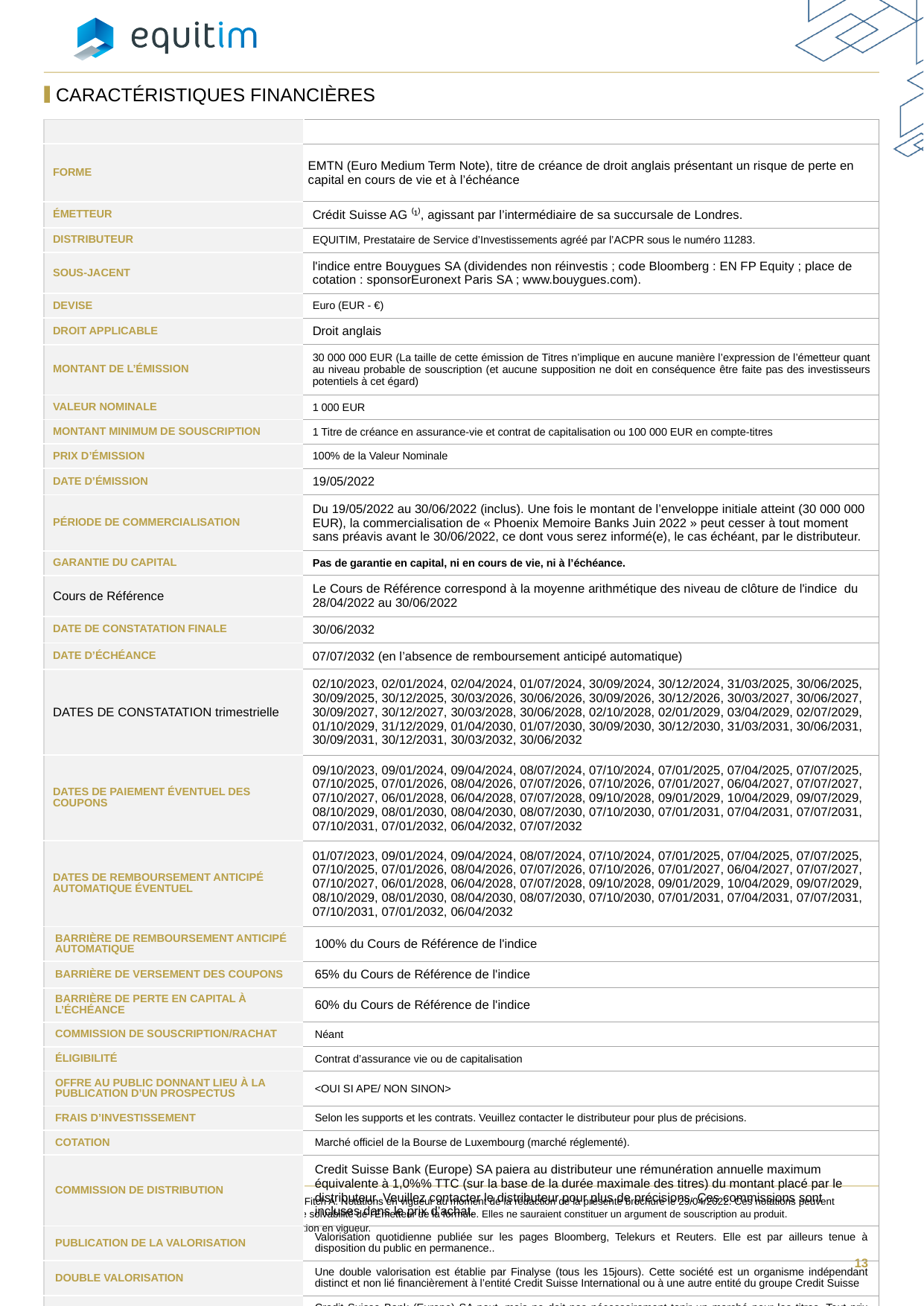

Caractéristiques financières

|  |  |
| --- | --- |
| FORME | EMTN (Euro Medium Term Note), titre de créance de droit anglais présentant un risque de perte en capital en cours de vie et à l’échéance |
| ÉMETTEUR | Crédit Suisse AG ⁽¹⁾, agissant par l’intermédiaire de sa succursale de Londres. |
| DISTRIBUTEUR | EQUITIM, Prestataire de Service d’Investissements agréé par l’ACPR sous le numéro 11283. |
| SOUS-JACENT | l'indice entre Bouygues SA (dividendes non réinvestis ; code Bloomberg : EN FP Equity ; place de cotation : sponsorEuronext Paris SA ; www.bouygues.com). |
| DEVISE | Euro (EUR - €) |
| DROIT APPLICABLE | Droit anglais |
| MONTANT DE L’ÉMISSION | 30 000 000 EUR (La taille de cette émission de Titres n’implique en aucune manière l’expression de l’émetteur quant au niveau probable de souscription (et aucune supposition ne doit en conséquence être faite pas des investisseurs potentiels à cet égard) |
| VALEUR NOMINALE | 1 000 EUR |
| MONTANT MINIMUM DE SOUSCRIPTION | 1 Titre de créance en assurance-vie et contrat de capitalisation ou 100 000 EUR en compte-titres |
| PRIX D’ÉMISSION | 100% de la Valeur Nominale |
| DATE D’ÉMISSION | 19/05/2022 |
| PÉRIODE DE COMMERCIALISATION | Du 19/05/2022 au 30/06/2022 (inclus). Une fois le montant de l’enveloppe initiale atteint (30 000 000 EUR), la commercialisation de « Phoenix Memoire Banks Juin 2022 » peut cesser à tout moment sans préavis avant le 30/06/2022, ce dont vous serez informé(e), le cas échéant, par le distributeur. |
| GARANTIE DU CAPITAL | Pas de garantie en capital, ni en cours de vie, ni à l’échéance. |
| Cours de Référence | Le Cours de Référence correspond à la moyenne arithmétique des niveau de clôture de l'indice du 28/04/2022 au 30/06/2022 |
| DATE DE CONSTATATION FINALE | 30/06/2032 |
| DATE D’ÉCHÉANCE | 07/07/2032 (en l’absence de remboursement anticipé automatique) |
| DATES DE CONSTATATION trimestrielle | 02/10/2023, 02/01/2024, 02/04/2024, 01/07/2024, 30/09/2024, 30/12/2024, 31/03/2025, 30/06/2025, 30/09/2025, 30/12/2025, 30/03/2026, 30/06/2026, 30/09/2026, 30/12/2026, 30/03/2027, 30/06/2027, 30/09/2027, 30/12/2027, 30/03/2028, 30/06/2028, 02/10/2028, 02/01/2029, 03/04/2029, 02/07/2029, 01/10/2029, 31/12/2029, 01/04/2030, 01/07/2030, 30/09/2030, 30/12/2030, 31/03/2031, 30/06/2031, 30/09/2031, 30/12/2031, 30/03/2032, 30/06/2032 |
| DATES DE PAIEMENT ÉVENTUEL DES COUPONS | 09/10/2023, 09/01/2024, 09/04/2024, 08/07/2024, 07/10/2024, 07/01/2025, 07/04/2025, 07/07/2025, 07/10/2025, 07/01/2026, 08/04/2026, 07/07/2026, 07/10/2026, 07/01/2027, 06/04/2027, 07/07/2027, 07/10/2027, 06/01/2028, 06/04/2028, 07/07/2028, 09/10/2028, 09/01/2029, 10/04/2029, 09/07/2029, 08/10/2029, 08/01/2030, 08/04/2030, 08/07/2030, 07/10/2030, 07/01/2031, 07/04/2031, 07/07/2031, 07/10/2031, 07/01/2032, 06/04/2032, 07/07/2032 |
| DATES DE REMBOURSEMENT ANTICIPÉ AUTOMATIQUE ÉVENTUEL | 01/07/2023, 09/01/2024, 09/04/2024, 08/07/2024, 07/10/2024, 07/01/2025, 07/04/2025, 07/07/2025, 07/10/2025, 07/01/2026, 08/04/2026, 07/07/2026, 07/10/2026, 07/01/2027, 06/04/2027, 07/07/2027, 07/10/2027, 06/01/2028, 06/04/2028, 07/07/2028, 09/10/2028, 09/01/2029, 10/04/2029, 09/07/2029, 08/10/2029, 08/01/2030, 08/04/2030, 08/07/2030, 07/10/2030, 07/01/2031, 07/04/2031, 07/07/2031, 07/10/2031, 07/01/2032, 06/04/2032 |
| BARRIÈRE DE REMBOURSEMENT ANTICIPÉ AUTOMATIQUE | 100% du Cours de Référence de l'indice |
| BARRIÈRE DE VERSEMENT DES COUPONS | 65% du Cours de Référence de l'indice |
| BARRIÈRE DE PERTE EN CAPITAL À L’ÉCHÉANCE | 60% du Cours de Référence de l'indice |
| COMMISSION DE SOUSCRIPTION/RACHAT | Néant |
| ÉLIGIBILITÉ | Contrat d’assurance vie ou de capitalisation |
| OFFRE AU PUBLIC DONNANT LIEU À LA PUBLICATION D’UN PROSPECTUS | <OUI SI APE/ NON SINON> |
| FRAIS D’INVESTISSEMENT | Selon les supports et les contrats. Veuillez contacter le distributeur pour plus de précisions. |
| COTATION | Marché officiel de la Bourse de Luxembourg (marché réglementé). |
| COMMISSION DE DISTRIBUTION | Credit Suisse Bank (Europe) SA paiera au distributeur une rémunération annuelle maximum équivalente à 1,0%% TTC (sur la base de la durée maximale des titres) du montant placé par le distributeur. Veuillez contacter le distributeur pour plus de précisions. Ces commissions sont incluses dans le prix d’achat. |
| PUBLICATION DE LA VALORISATION | Valorisation quotidienne publiée sur les pages Bloomberg, Telekurs et Reuters. Elle est par ailleurs tenue à disposition du public en permanence.. |
| DOUBLE VALORISATION | Une double valorisation est établie par Finalyse (tous les 15jours). Cette société est un organisme indépendant distinct et non lié financièrement à l’entité Credit Suisse International ou à une autre entité du groupe Credit Suisse |
| MARCHÉ SECONDAIRE | Credit Suisse Bank (Europe) SA peut, mais ne doit pas nécessairement tenir un marché pour les titres. Tout prix acheteur ou vendeur des Titres sera défini par l’Emetteur ou Credit Suisse Bank (Europe) SA (le cas échéant). Sous réserve des conditions de marchés normales, l’écart entre les prix acheteur/vendeur ne dépenssera pas 1,00%. Aucune garantie ne peut être fournie quant à l’évolution ou à la liquidité de tout marché secondaire pour les titres. |
| AGENT DE CALCUL | Credit Suisse International, ce qui peut être source d’un conflit d’intérêts⁽²⁾. |
| CODE ISIN | XS2455429337 |
⁽¹⁾ Crédit Suisse AG : Moody’s A1 / Standard & Poor’s A+ / Fitch A. Notations en vigueur au moment de la rédaction de la présente brochure le 29/04/2022. Ces notations peuvent être révisées à tout moment et ne sont pas une garantie de solvabilité de l’Émetteur de la formule. Elles ne sauraient constituer un argument de souscription au produit.
⁽²⁾ Les conflits d’intérêts seront gérés suivant la réglementation en vigueur.
13